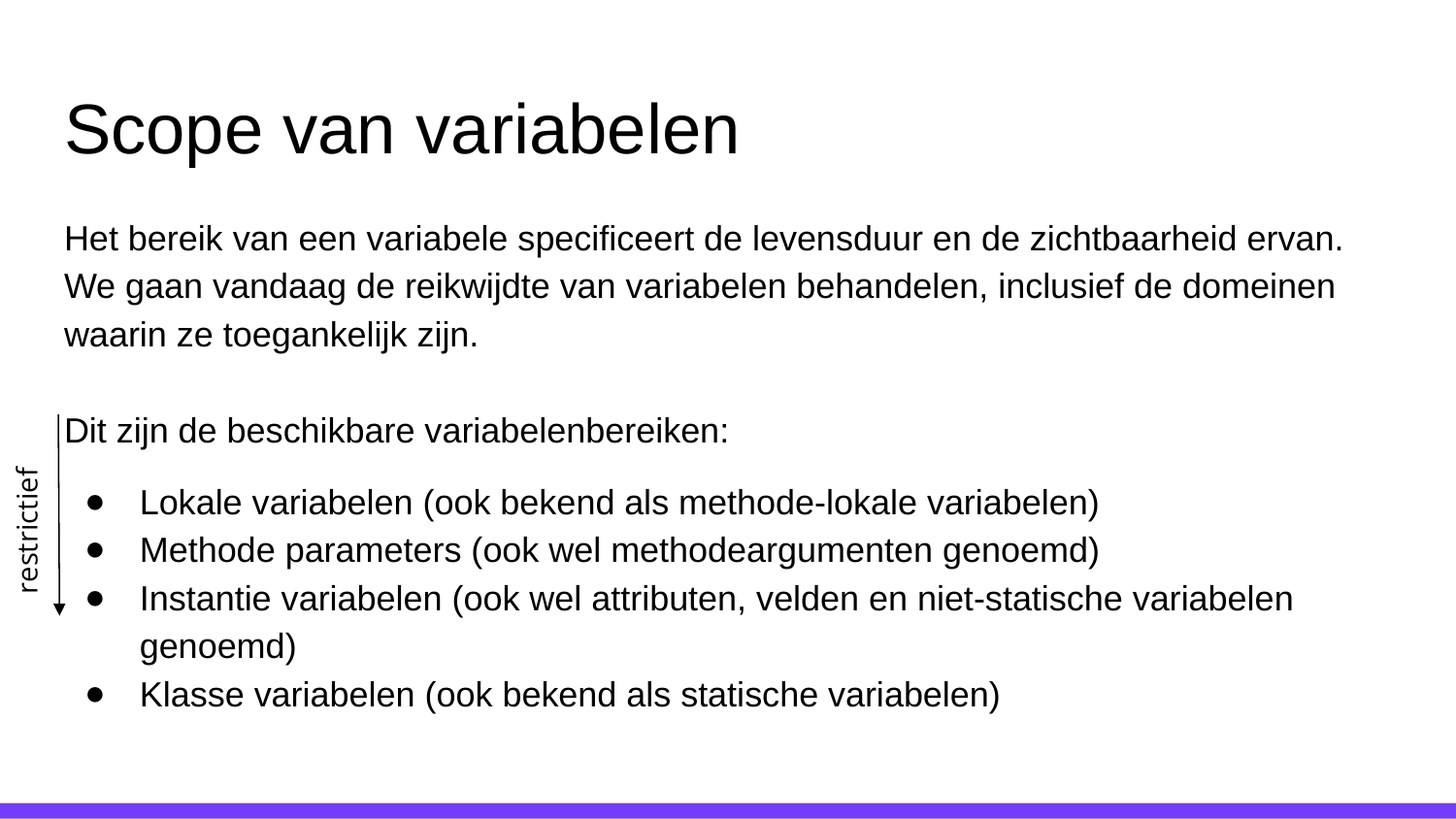

# Scope van variabelen
Het bereik van een variabele specificeert de levensduur en de zichtbaarheid ervan. We gaan vandaag de reikwijdte van variabelen behandelen, inclusief de domeinen waarin ze toegankelijk zijn.
Dit zijn de beschikbare variabelenbereiken:
Lokale variabelen (ook bekend als methode-lokale variabelen)
Methode parameters (ook wel methodeargumenten genoemd)
Instantie variabelen (ook wel attributen, velden en niet-statische variabelen genoemd)
Klasse variabelen (ook bekend als statische variabelen)

restrictief